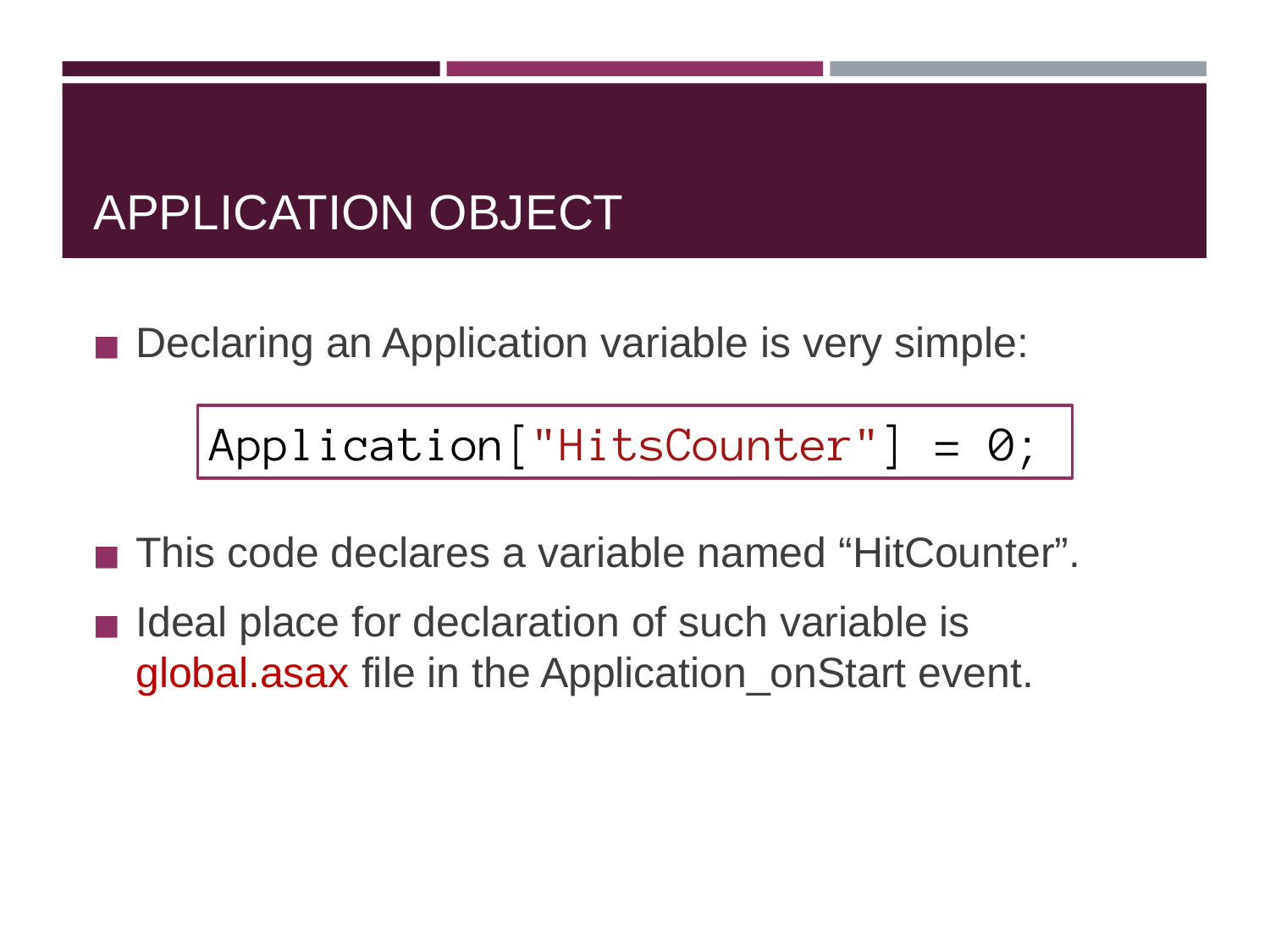

# APPLICATION OBJECT
Declaring an Application variable is very simple:

This code declares a variable named “HitCounter”.
Ideal place for declaration of such variable is global.asax file in the Application_onStart event.

Application["HitsCounter"] = 0;